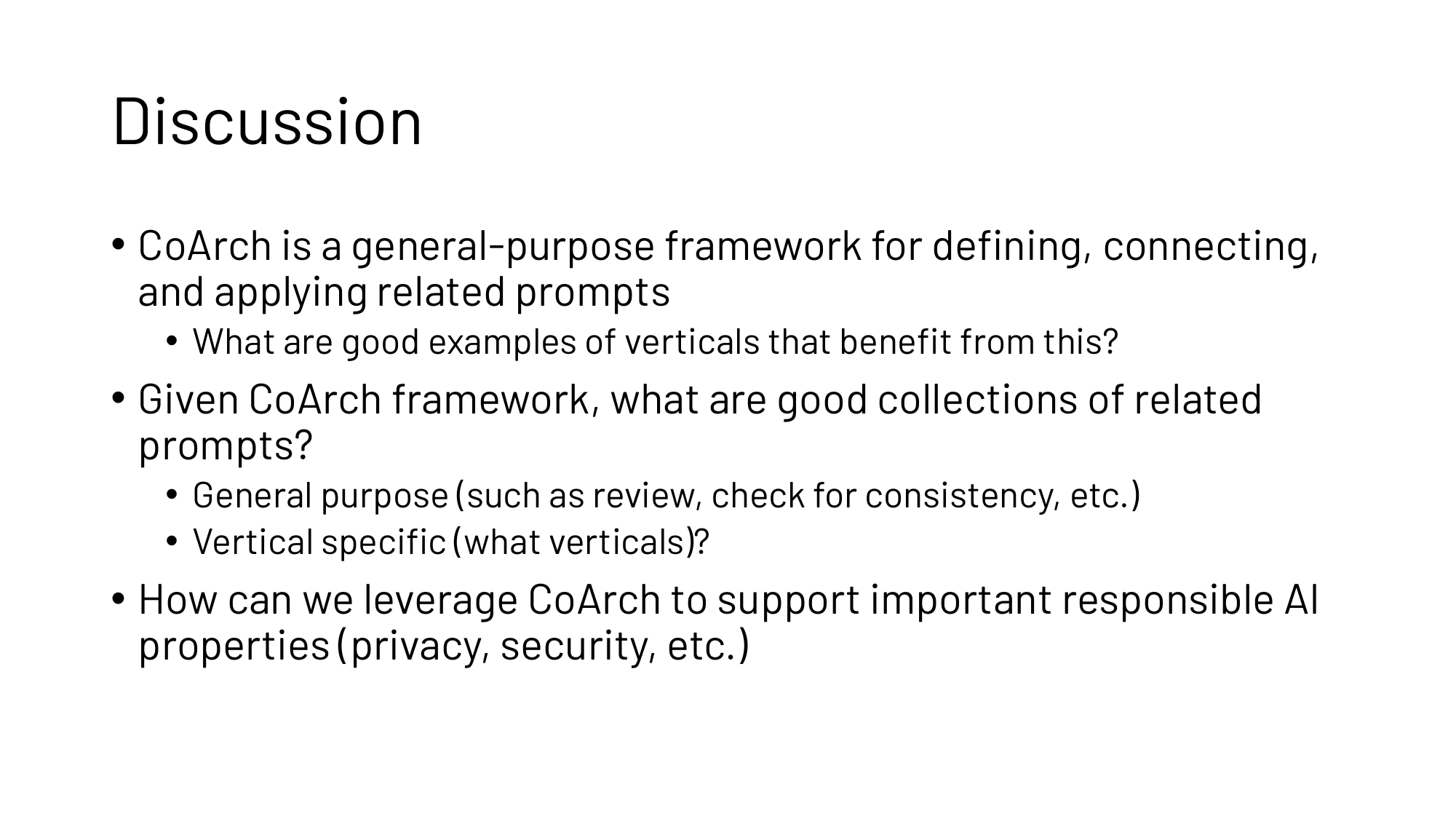

# Discussion
CoArch is a general-purpose framework for defining, connecting, and applying related prompts
What are good examples of verticals that benefit from this?
Given CoArch framework, what are good collections of related prompts?
General purpose (such as review, check for consistency, etc.)
Vertical specific (what verticals)?
How can we leverage CoArch to support important responsible AI properties (privacy, security, etc.)